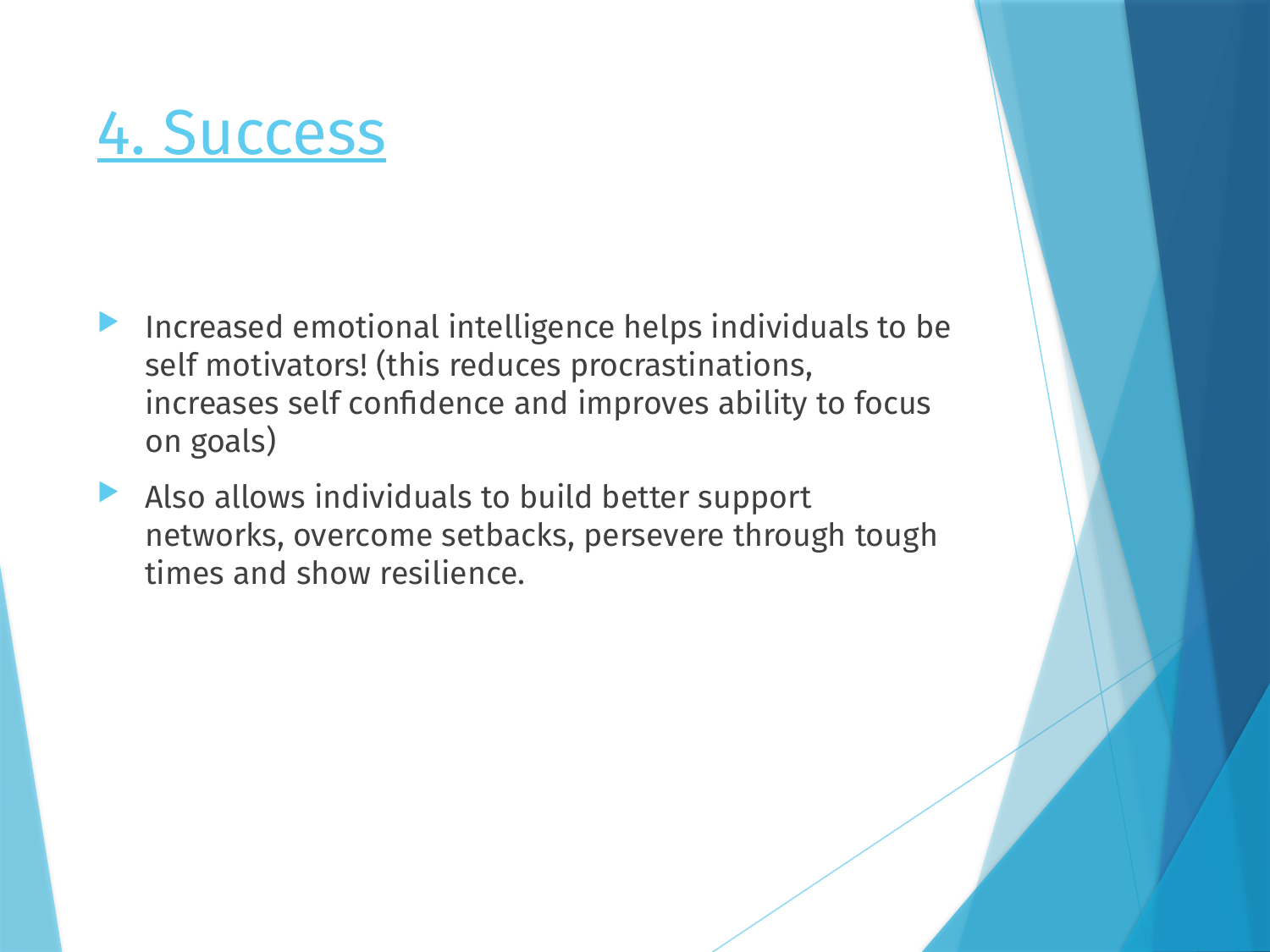

# 4. Success
Increased emotional intelligence helps individuals to be self motivators! (this reduces procrastinations, increases self confidence and improves ability to focus on goals)
Also allows individuals to build better support networks, overcome setbacks, persevere through tough times and show resilience.